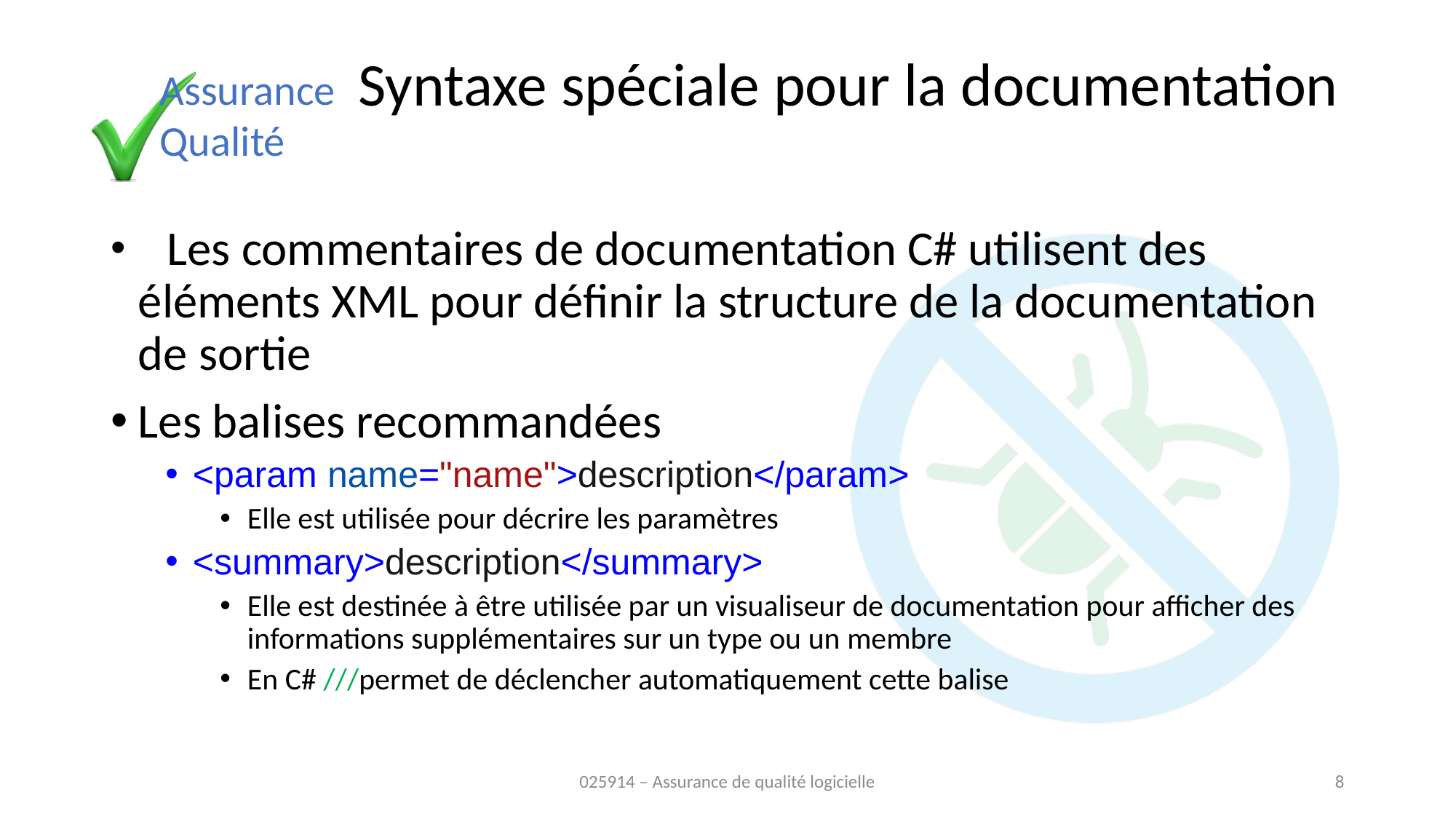

# Syntaxe spéciale pour la documentation
   Les commentaires de documentation C# utilisent des éléments XML pour définir la structure de la documentation de sortie
Les balises recommandées
<param name="name">description</param>
Elle est utilisée pour décrire les paramètres
<summary>description</summary>
Elle est destinée à être utilisée par un visualiseur de documentation pour afficher des informations supplémentaires sur un type ou un membre
En C# ///permet de déclencher automatiquement cette balise

025914 – Assurance de qualité logicielle
8